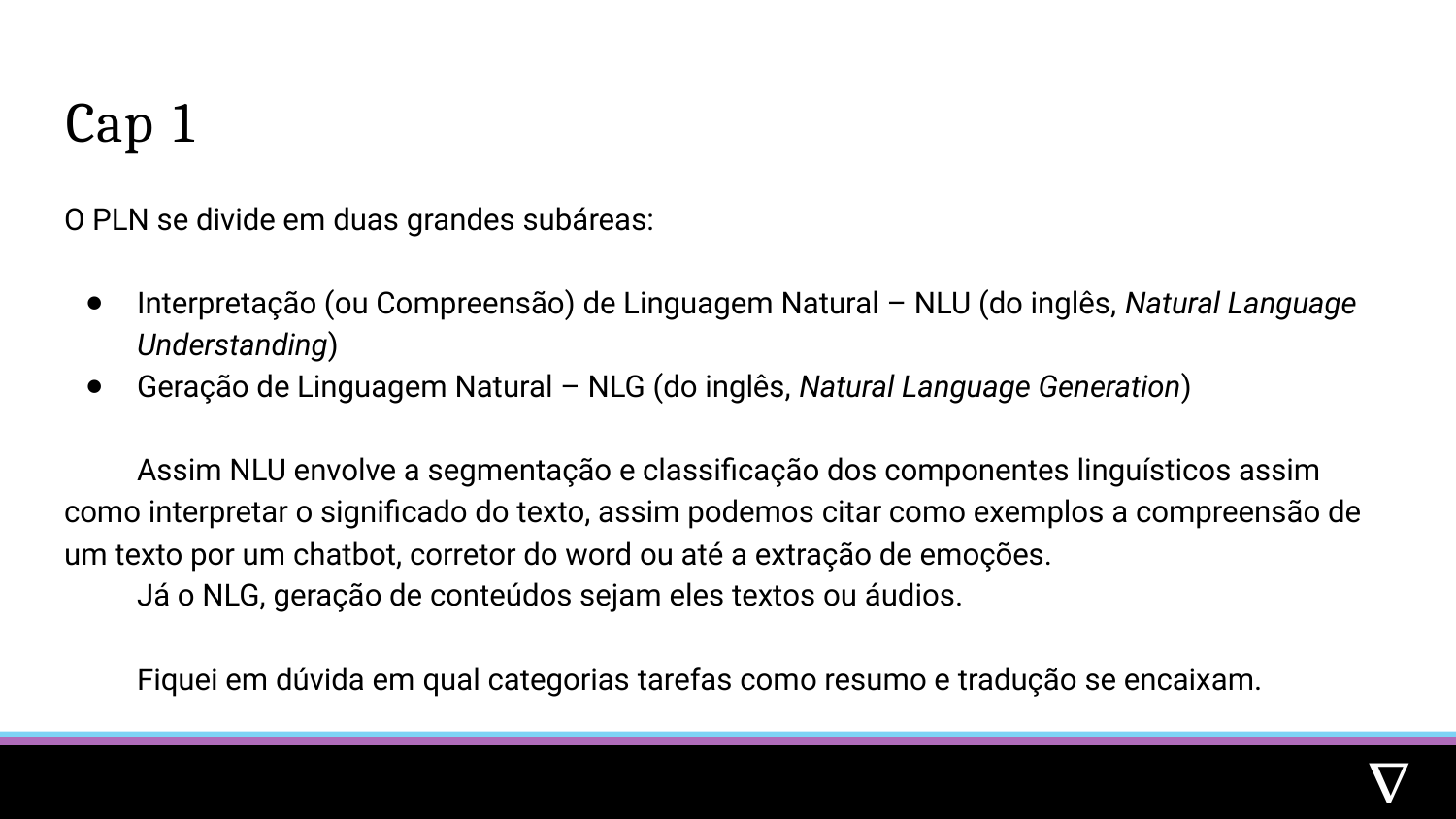

# Cap 1
O PLN se divide em duas grandes subáreas:

Interpretação (ou Compreensão) de Linguagem Natural – NLU (do inglês, Natural Language Understanding)
Geração de Linguagem Natural – NLG (do inglês, Natural Language Generation)

Assim NLU envolve a segmentação e classificação dos componentes linguísticos assim como interpretar o significado do texto, assim podemos citar como exemplos a compreensão de um texto por um chatbot, corretor do word ou até a extração de emoções.
Já o NLG, geração de conteúdos sejam eles textos ou áudios.

Fiquei em dúvida em qual categorias tarefas como resumo e tradução se encaixam.